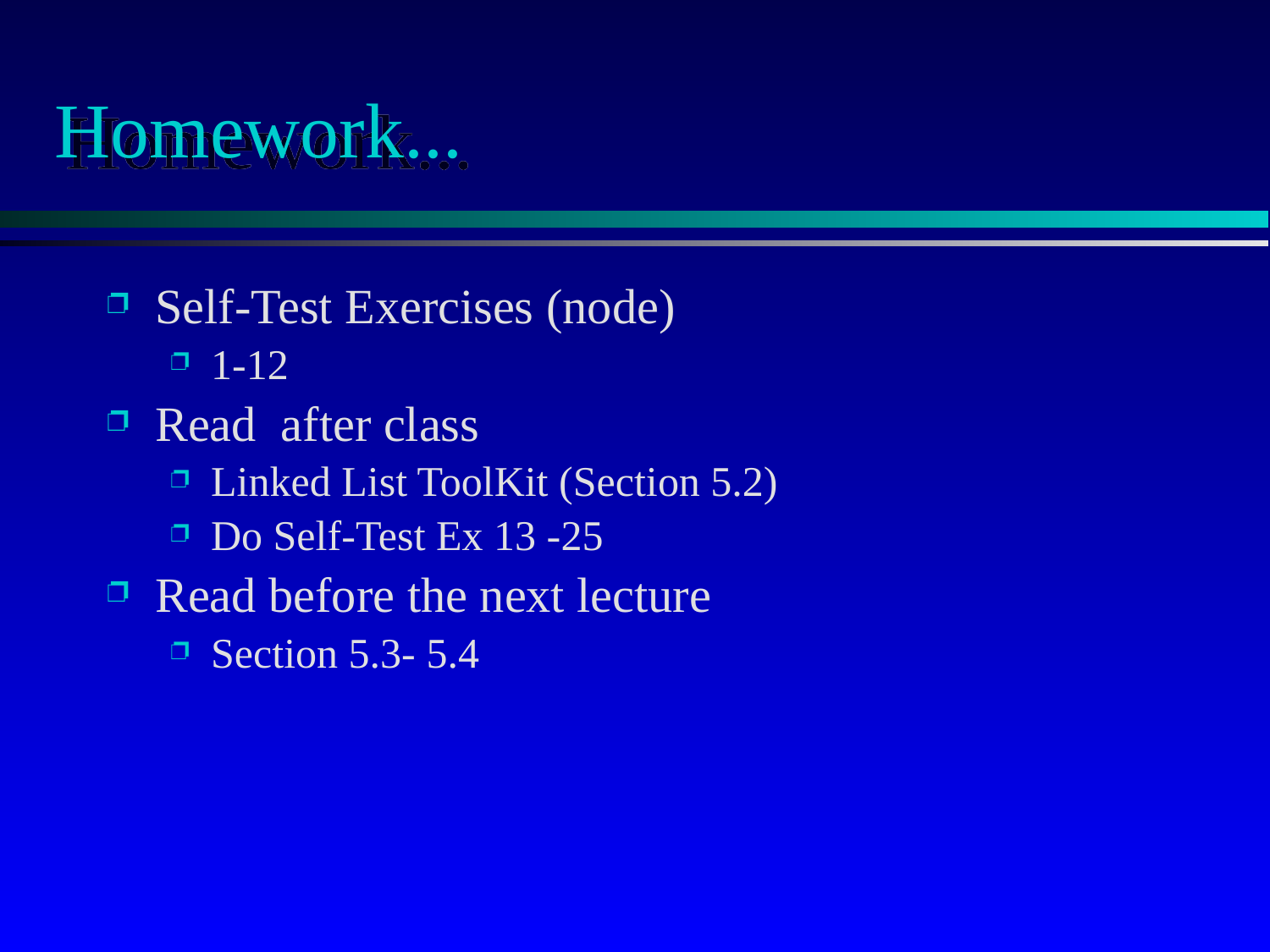

# Homework...
Self-Test Exercises (node)
1-12
Read  after class
Linked List ToolKit (Section 5.2)
Do Self-Test Ex 13 -25
Read before the next lecture
Section 5.3- 5.4